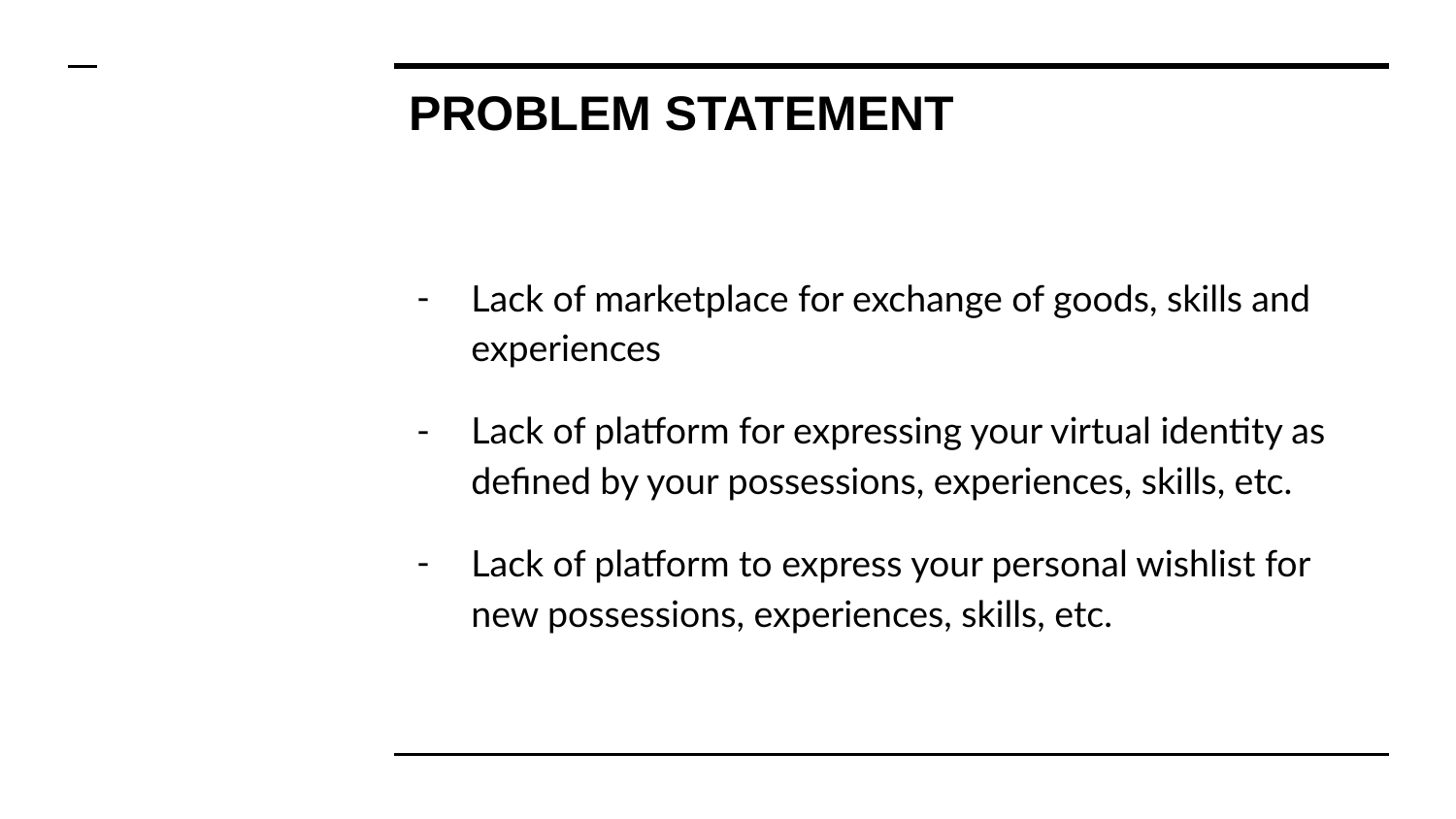

# PROBLEM STATEMENT
Lack of marketplace for exchange of goods, skills and experiences
Lack of platform for expressing your virtual identity as defined by your possessions, experiences, skills, etc.
Lack of platform to express your personal wishlist for new possessions, experiences, skills, etc.